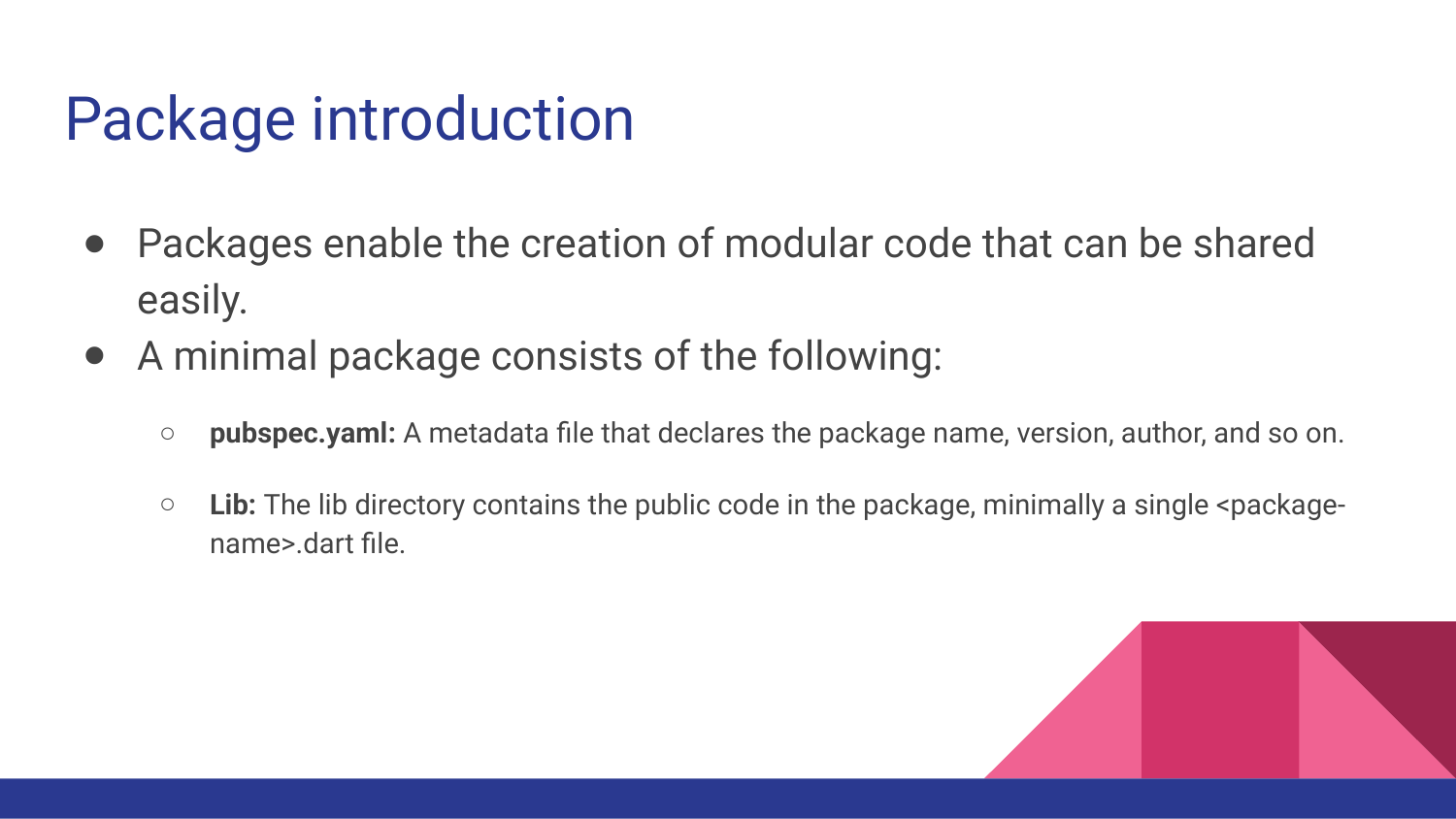

# Package introduction
Packages enable the creation of modular code that can be shared easily.
A minimal package consists of the following:
pubspec.yaml: A metadata file that declares the package name, version, author, and so on.
Lib: The lib directory contains the public code in the package, minimally a single <package-name>.dart file.